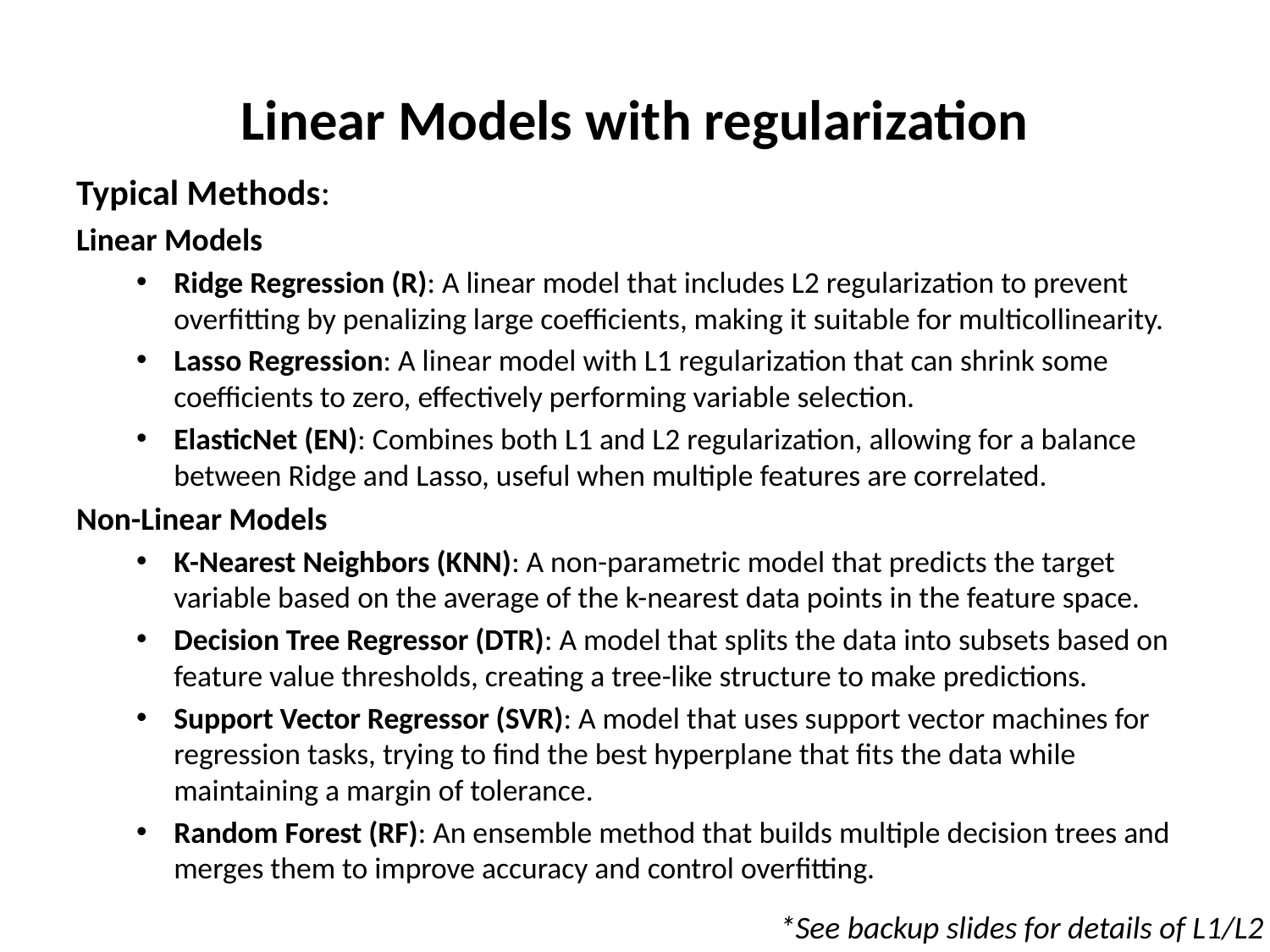

# Linear Models with regularization
Typical Methods:
Linear Models
Ridge Regression (R): A linear model that includes L2 regularization to prevent overfitting by penalizing large coefficients, making it suitable for multicollinearity.
Lasso Regression: A linear model with L1 regularization that can shrink some coefficients to zero, effectively performing variable selection.
ElasticNet (EN): Combines both L1 and L2 regularization, allowing for a balance between Ridge and Lasso, useful when multiple features are correlated.
Non-Linear Models
K-Nearest Neighbors (KNN): A non-parametric model that predicts the target variable based on the average of the k-nearest data points in the feature space.
Decision Tree Regressor (DTR): A model that splits the data into subsets based on feature value thresholds, creating a tree-like structure to make predictions.
Support Vector Regressor (SVR): A model that uses support vector machines for regression tasks, trying to find the best hyperplane that fits the data while maintaining a margin of tolerance.
Random Forest (RF): An ensemble method that builds multiple decision trees and merges them to improve accuracy and control overfitting.
*See backup slides for details of L1/L2